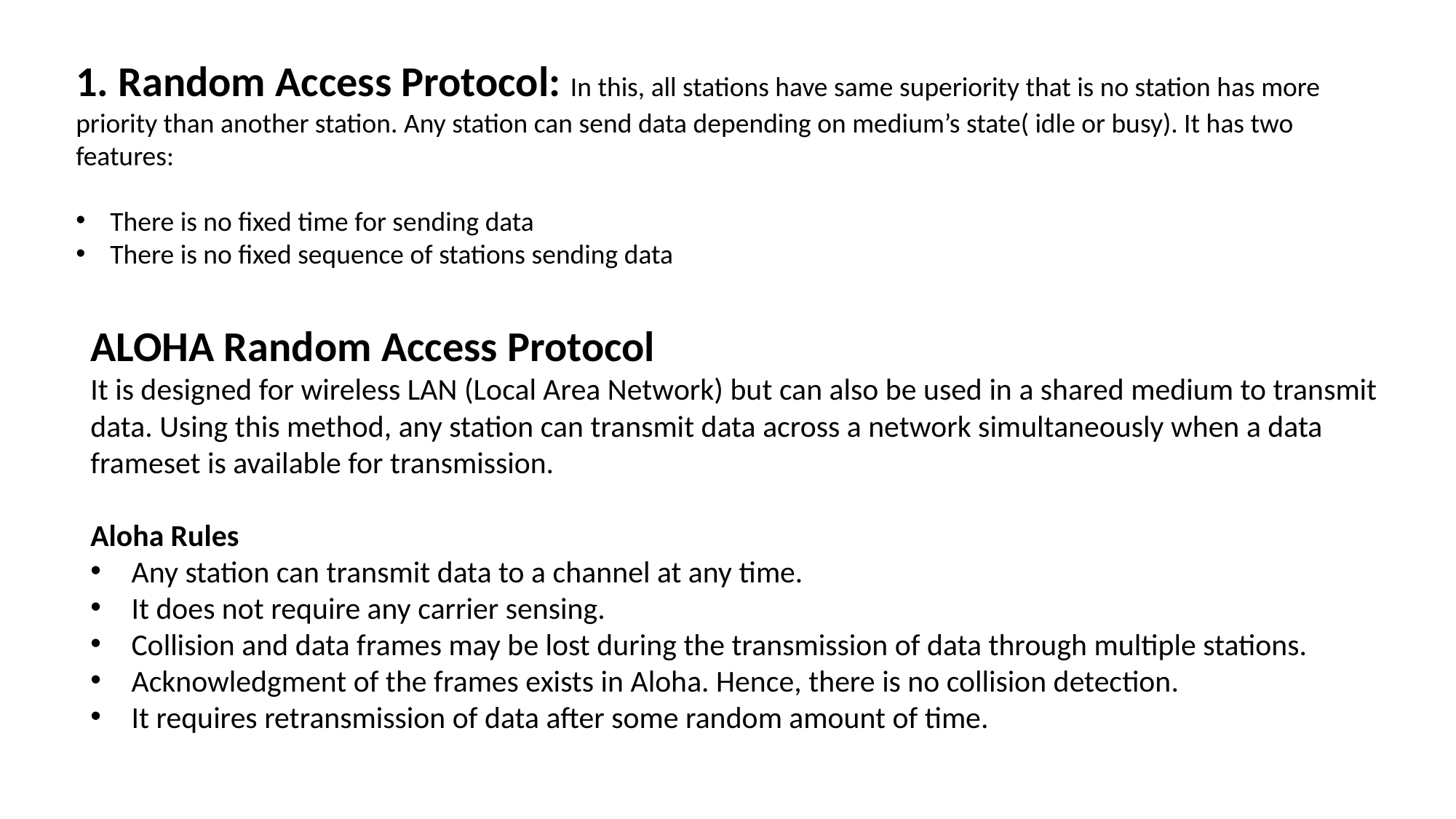

1. Random Access Protocol: In this, all stations have same superiority that is no station has more priority than another station. Any station can send data depending on medium’s state( idle or busy). It has two features:

There is no fixed time for sending data
There is no fixed sequence of stations sending data
ALOHA Random Access Protocol
It is designed for wireless LAN (Local Area Network) but can also be used in a shared medium to transmit data. Using this method, any station can transmit data across a network simultaneously when a data frameset is available for transmission.

Aloha Rules
Any station can transmit data to a channel at any time.
It does not require any carrier sensing.
Collision and data frames may be lost during the transmission of data through multiple stations.
Acknowledgment of the frames exists in Aloha. Hence, there is no collision detection.
It requires retransmission of data after some random amount of time.